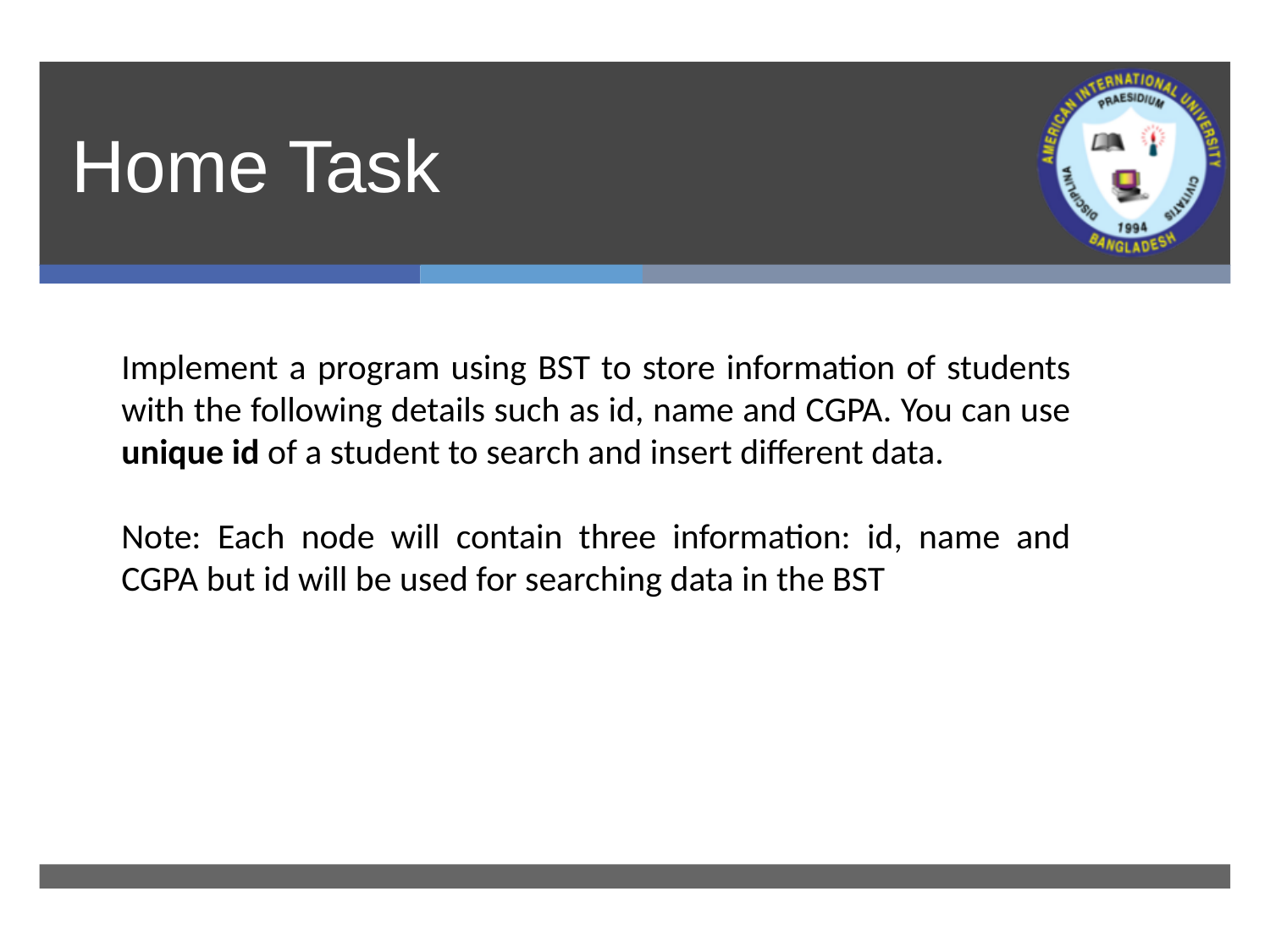

# Home Task
Implement a program using BST to store information of students with the following details such as id, name and CGPA. You can use unique id of a student to search and insert different data.

Note: Each node will contain three information: id, name and CGPA but id will be used for searching data in the BST